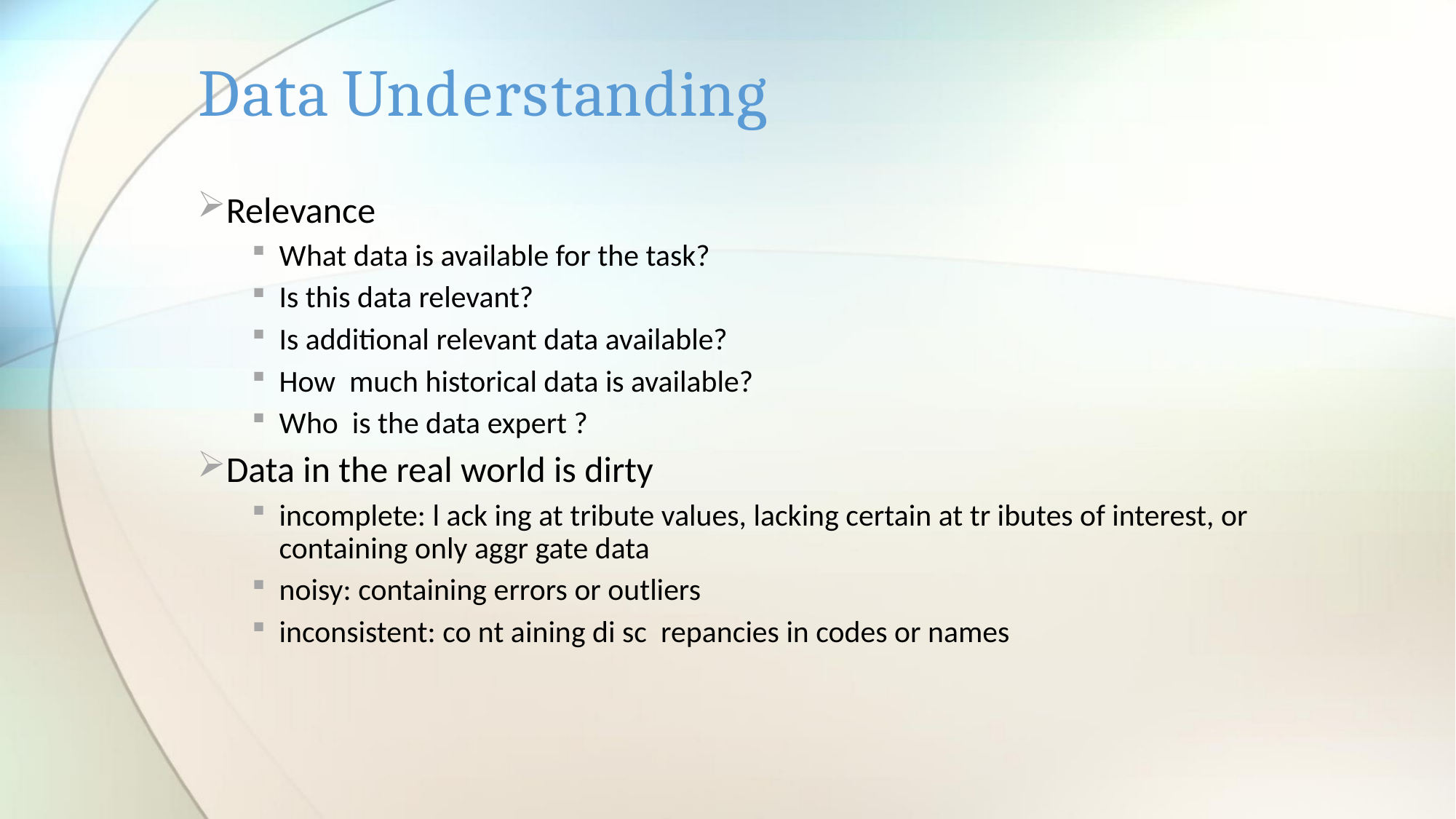

# Data Understanding
Relevance
What data is available for the task?
Is this data relevant?
Is additional relevant data available?
How  much historical data is available?
Who  is the data expert ?
Data in the real world is dirty
incomplete: l ack ing at tribute values, lacking certain at tr ibutes of interest, or containing only aggr gate data
noisy: containing errors or outliers
inconsistent: co nt aining di sc  repancies in codes or names